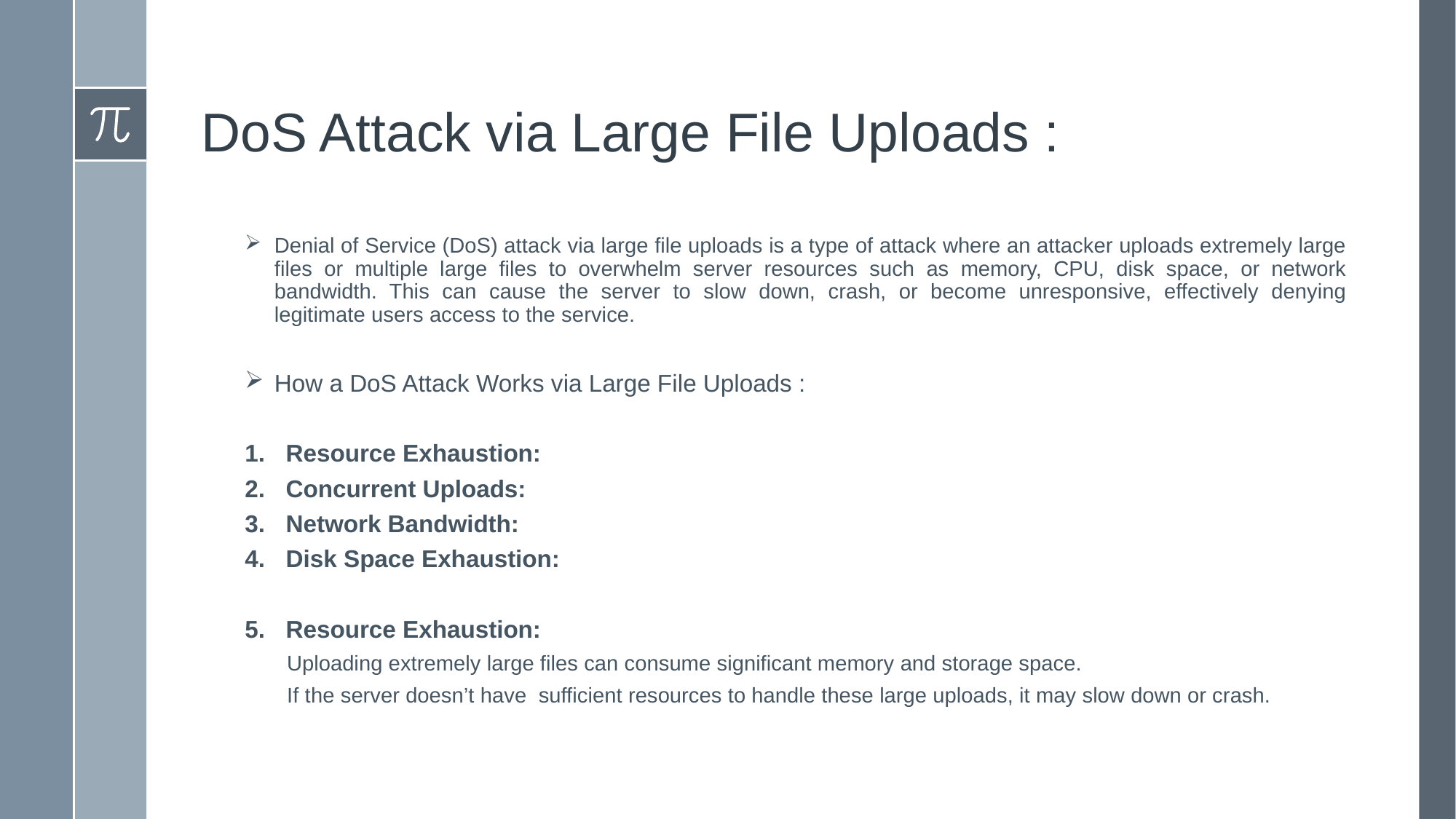

# DoS Attack via Large File Uploads :

Denial of Service (DoS) attack via large file uploads is a type of attack where an attacker uploads extremely large files or multiple large files to overwhelm server resources such as memory, CPU, disk space, or network bandwidth. This can cause the server to slow down, crash, or become unresponsive, effectively denying legitimate users access to the service.

How a DoS Attack Works via Large File Uploads :

Resource Exhaustion:
Concurrent Uploads:
Network Bandwidth:
Disk Space Exhaustion:

Resource Exhaustion:
       Uploading extremely large files can consume significant memory and storage space.
       If the server doesn’t have  sufficient resources to handle these large uploads, it may slow down or crash.